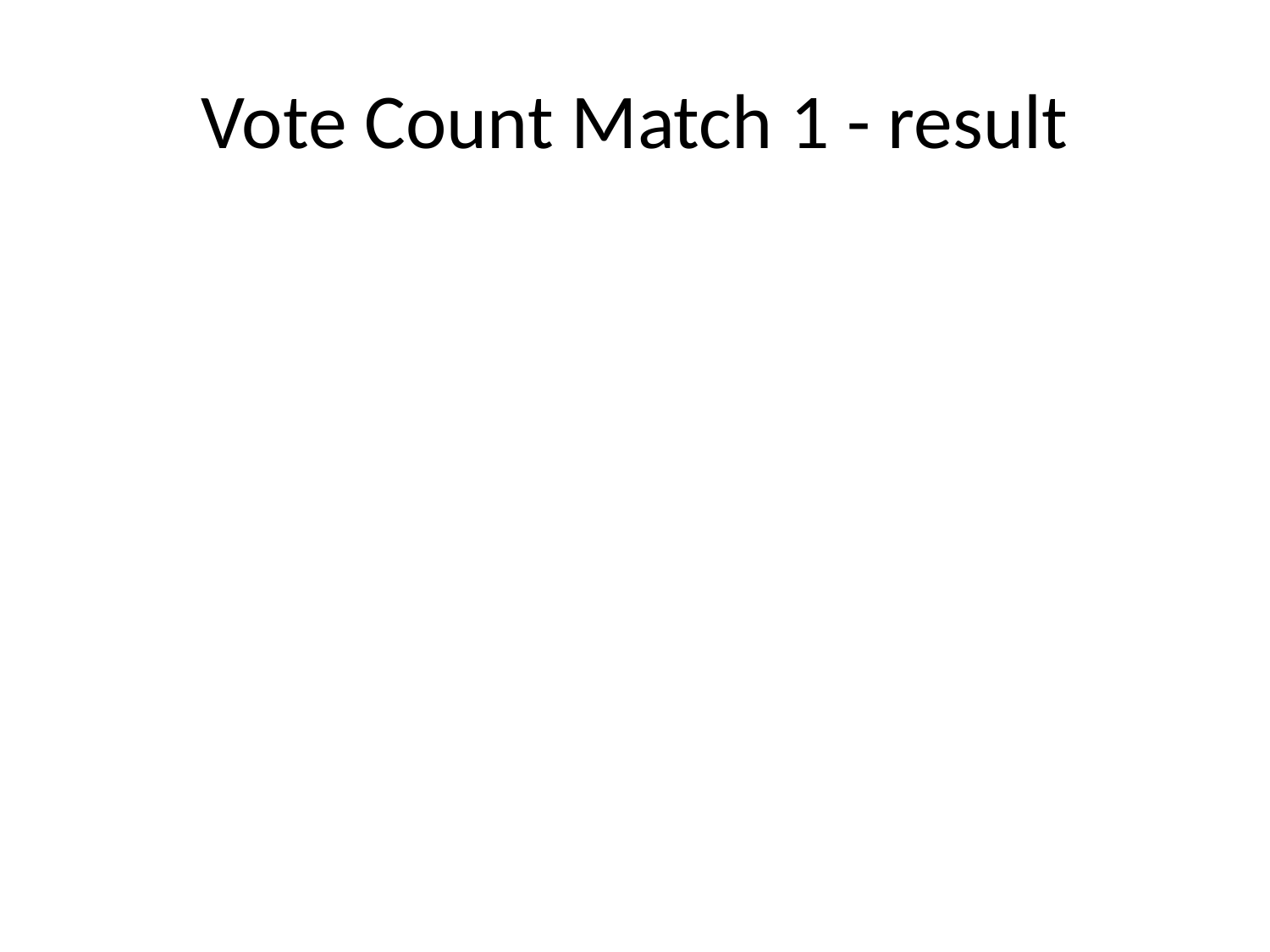

# Vote Count Match 1 - result